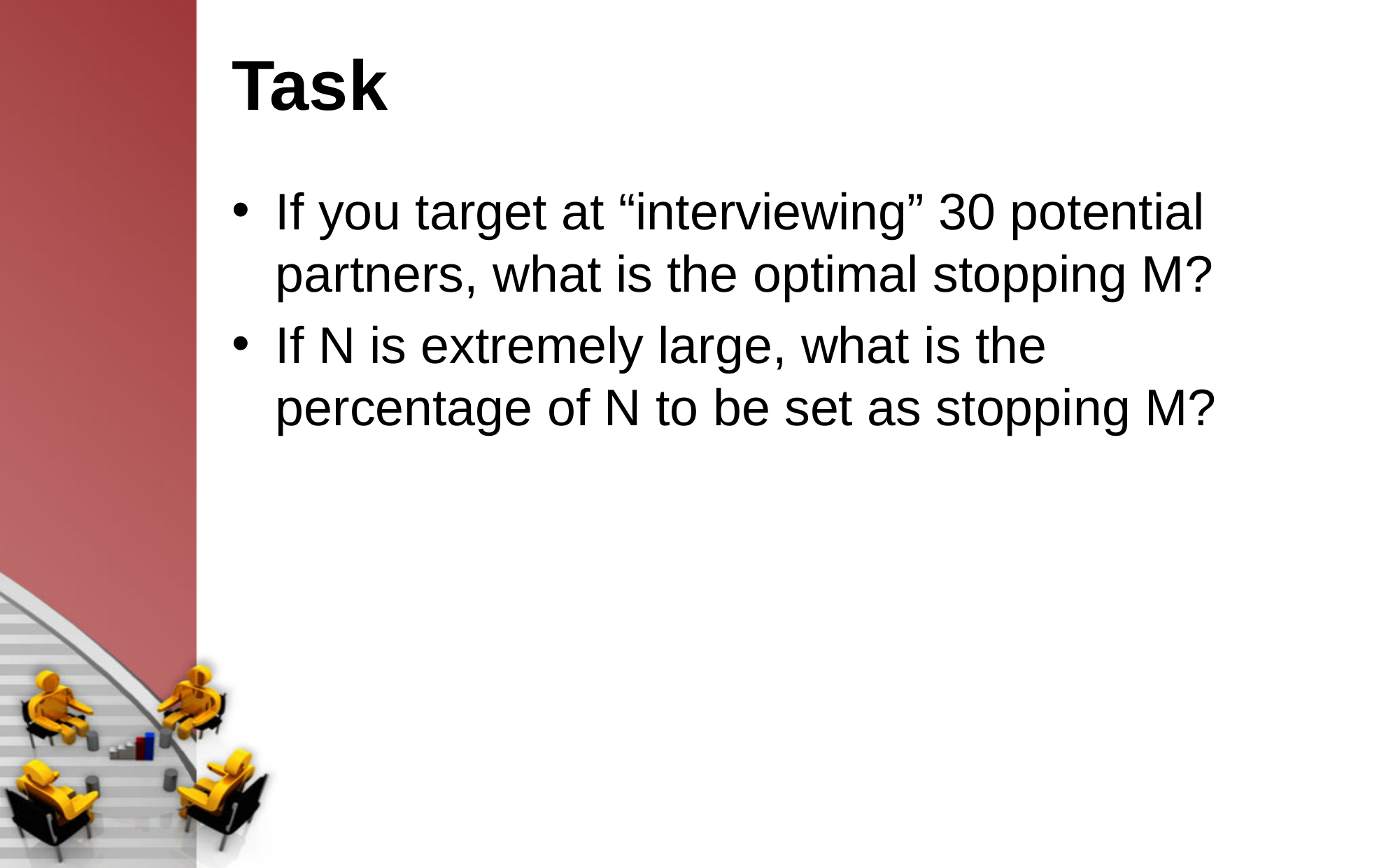

# Task
If you target at “interviewing” 30 potential partners, what is the optimal stopping M?
If N is extremely large, what is the percentage of N to be set as stopping M?